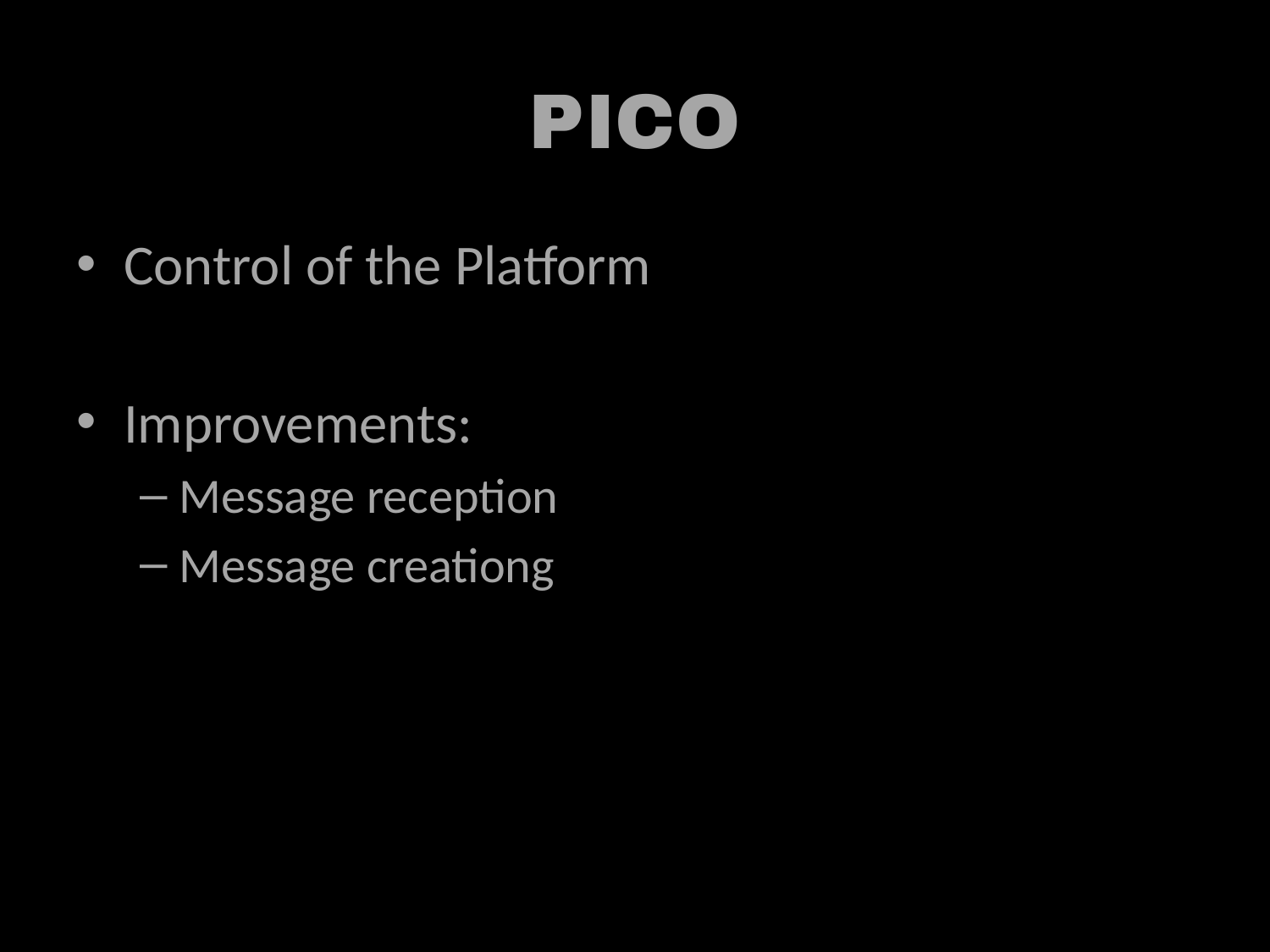

# PICO
Control of the Platform

Improvements:
Message reception
Message creationg